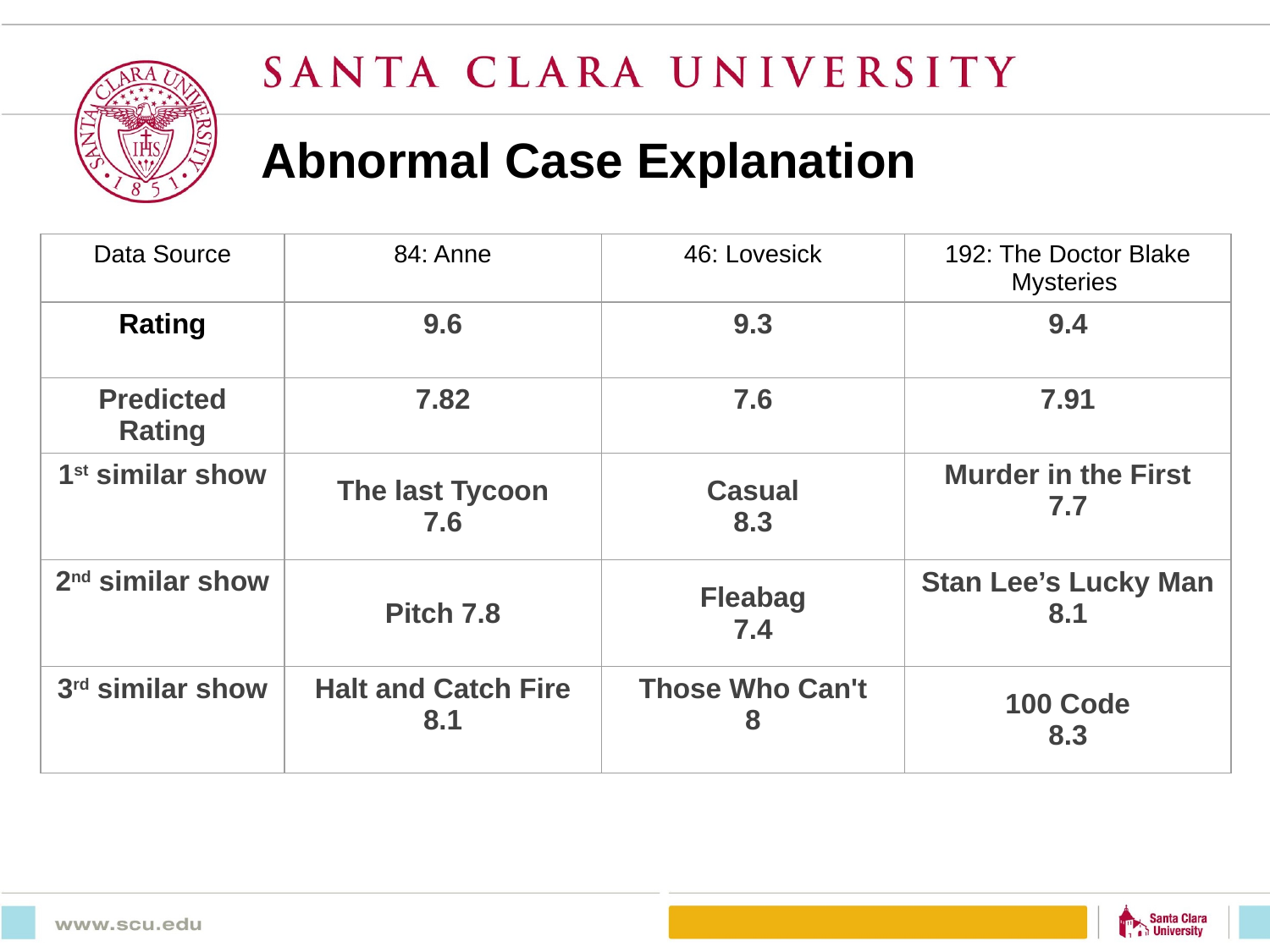

# Abnormal Case Explanation
| Data Source | 84: Anne | 46: Lovesick | 192: The Doctor Blake Mysteries |
| --- | --- | --- | --- |
| Rating | 9.6 | 9.3 | 9.4 |
| Predicted Rating | 7.82 | 7.6 | 7.91 |
| 1st similar show | The last Tycoon 7.6 | Casual 8.3 | Murder in the First 7.7 |
| 2nd similar show | Pitch 7.8 | Fleabag 7.4 | Stan Lee’s Lucky Man 8.1 |
| 3rd similar show | Halt and Catch Fire 8.1 | Those Who Can't 8 | 100 Code 8.3 |